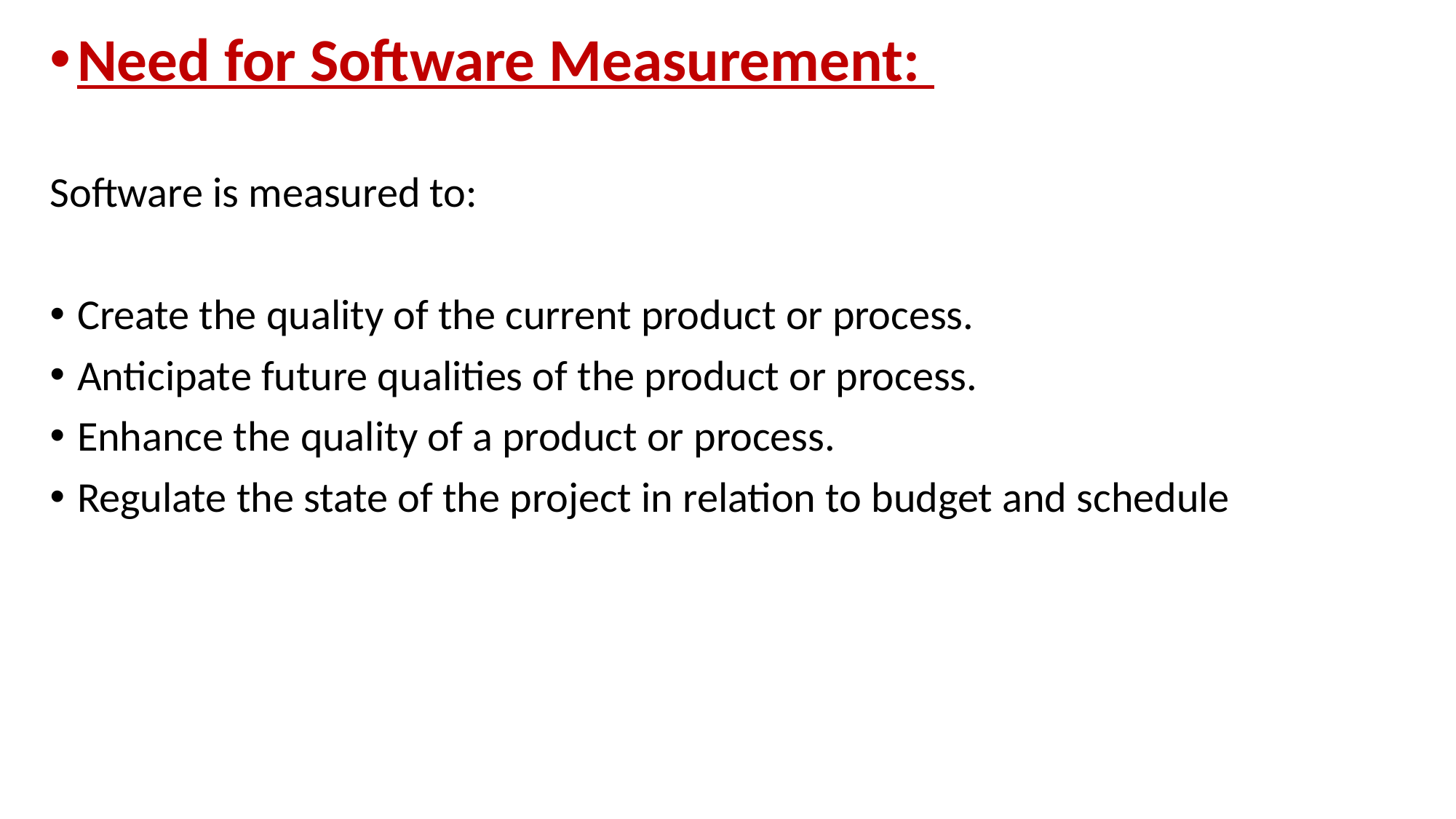

Need for Software Measurement:

Software is measured to:

Create the quality of the current product or process.
Anticipate future qualities of the product or process.
Enhance the quality of a product or process.
Regulate the state of the project in relation to budget and schedule